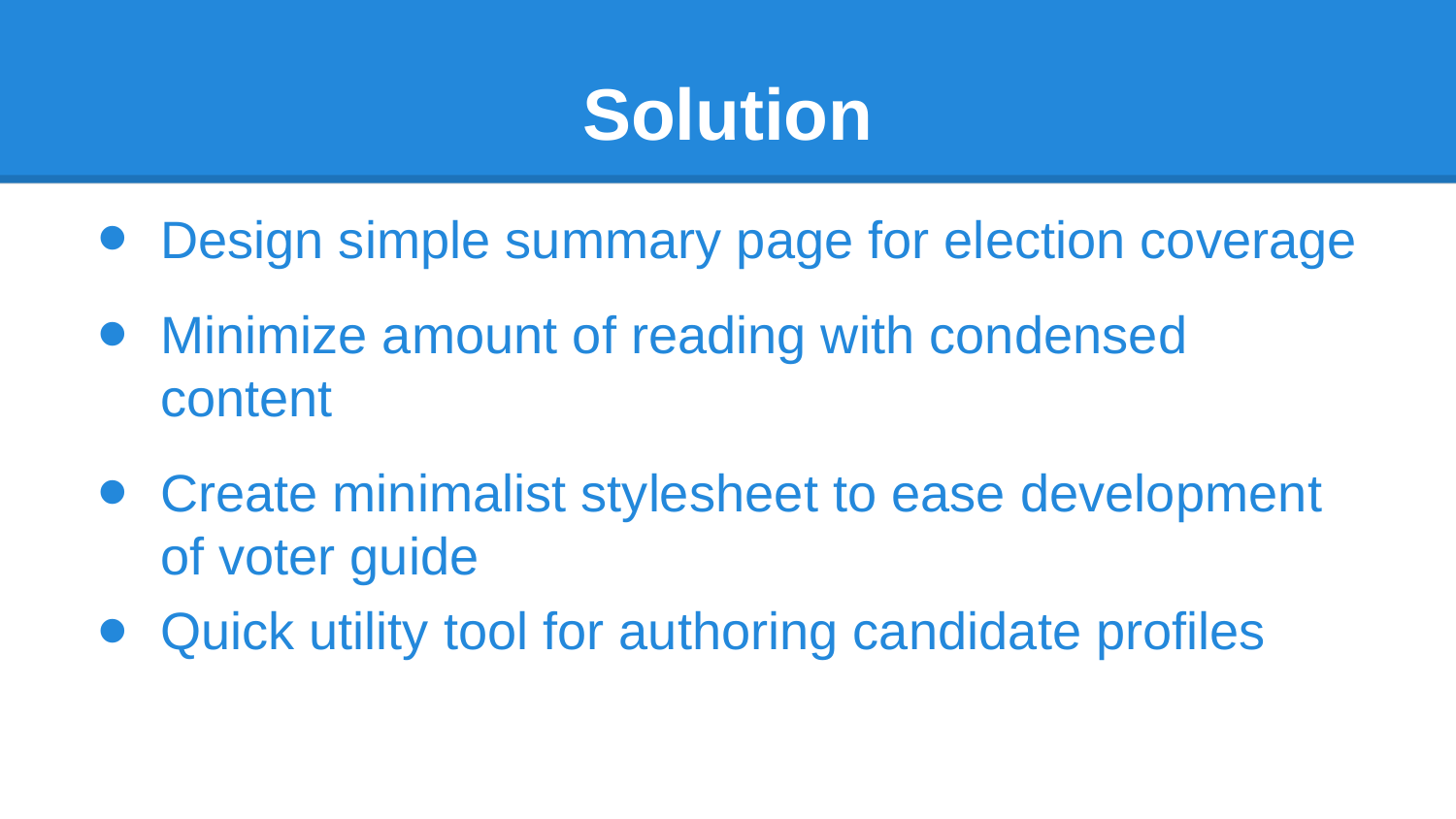

# Solution
Design simple summary page for election coverage
Minimize amount of reading with condensed content
Create minimalist stylesheet to ease development of voter guide
Quick utility tool for authoring candidate profiles